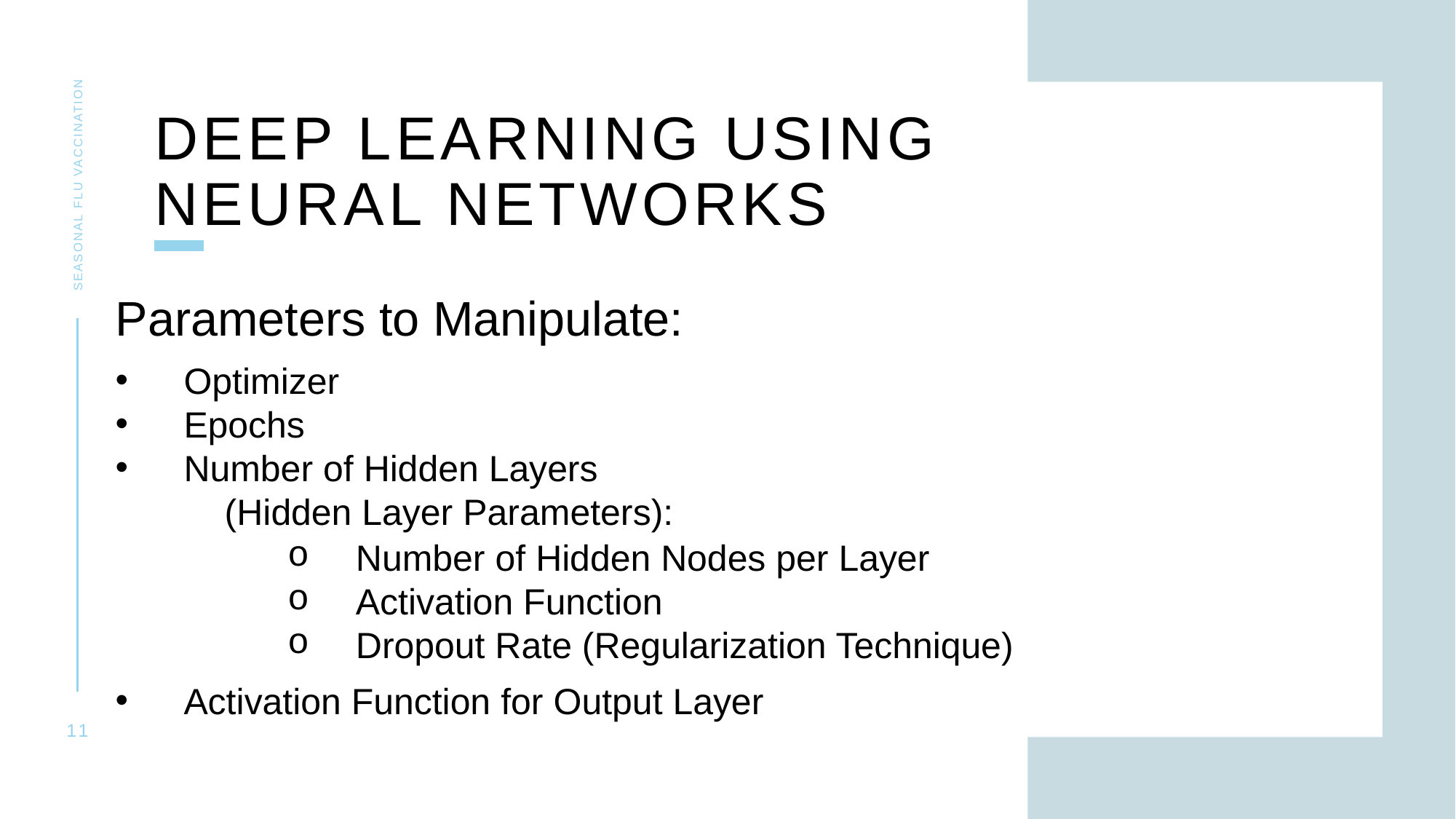

# Deep Learning Using Neural Networks
Seasonal flu vaccination
Parameters to Manipulate:
Optimizer
Epochs
Number of Hidden Layers
	(Hidden Layer Parameters):
Number of Hidden Nodes per Layer
Activation Function
Dropout Rate (Regularization Technique)
Activation Function for Output Layer
11